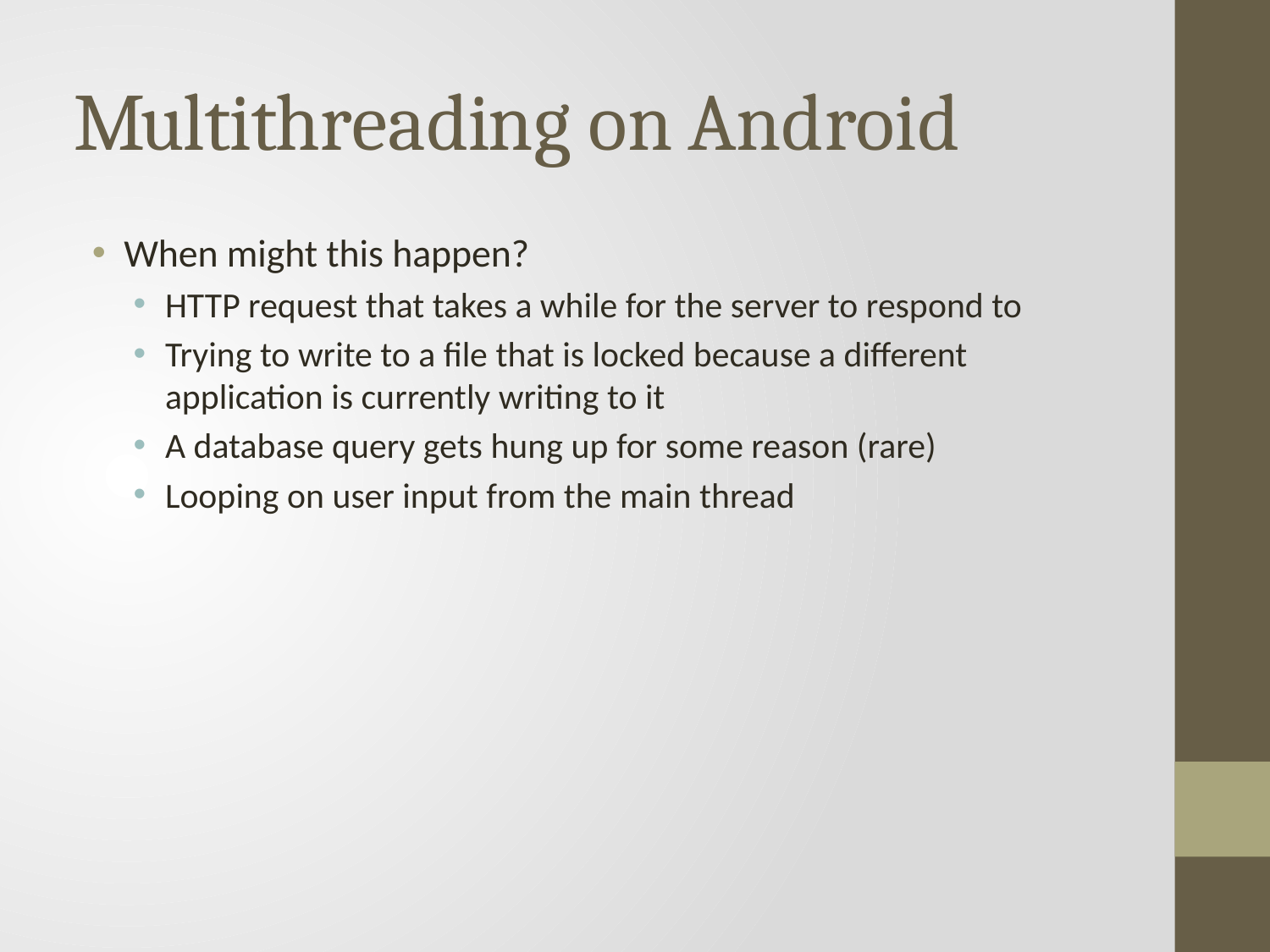

# Multithreading on Android
When might this happen?
HTTP request that takes a while for the server to respond to
Trying to write to a file that is locked because a different application is currently writing to it
A database query gets hung up for some reason (rare)
Looping on user input from the main thread